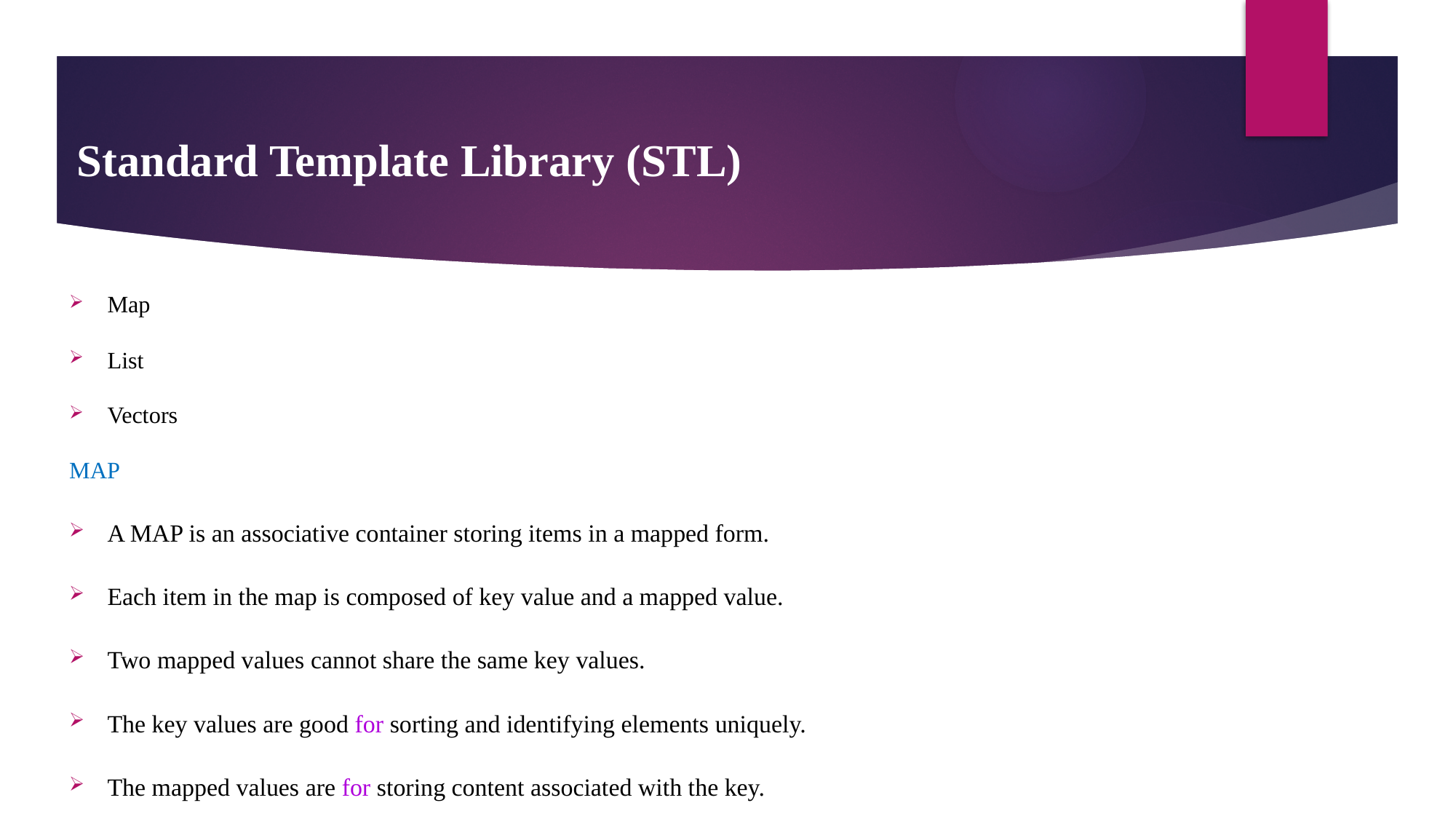

# Standard Template Library (STL)
Map
List
Vectors
MAP
A MAP is an associative container storing items in a mapped form.
Each item in the map is composed of key value and a mapped value.
Two mapped values cannot share the same key values.
The key values are good for sorting and identifying elements uniquely.
The mapped values are for storing content associated with the key.